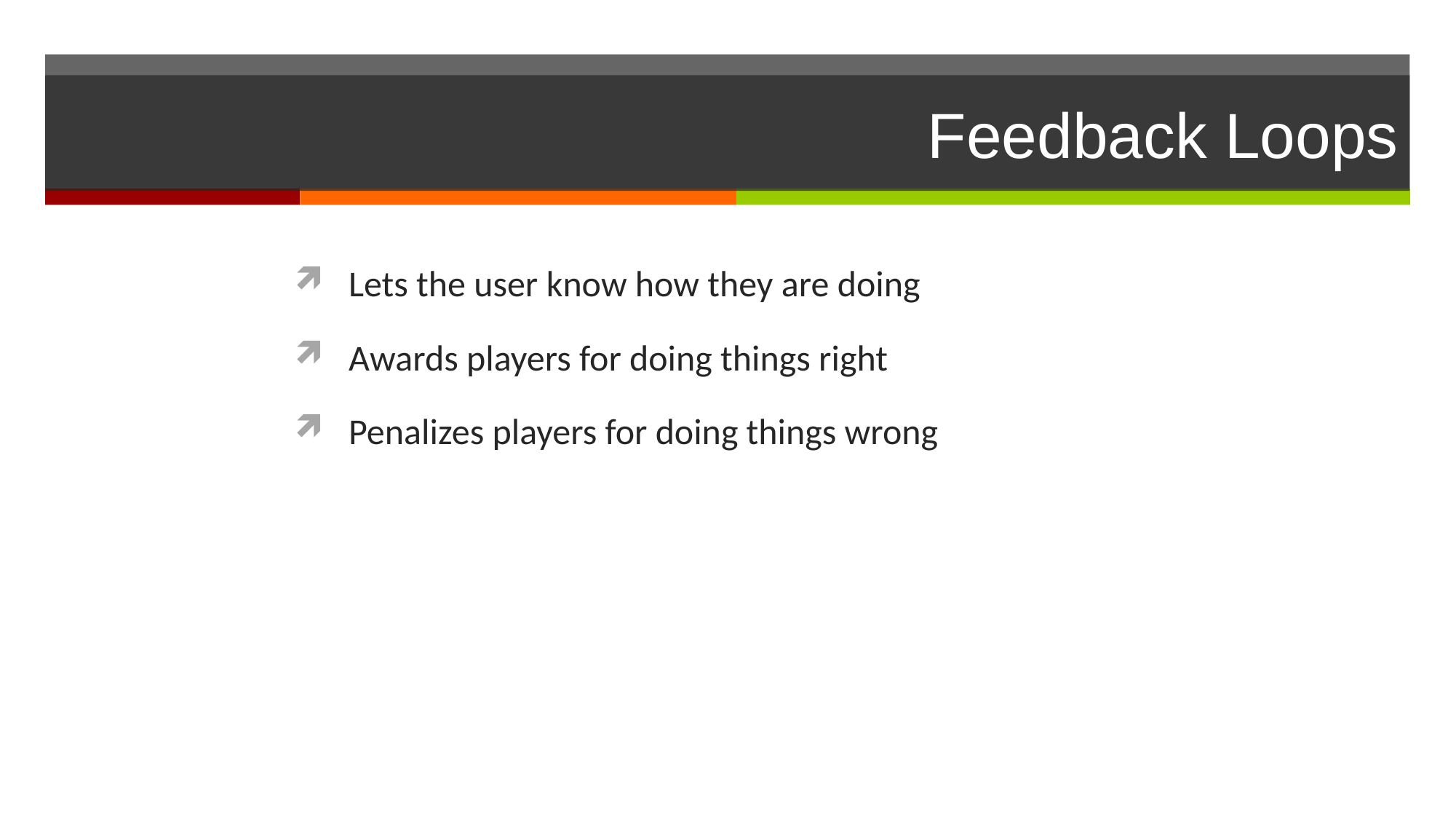

# Feedback Loops
Lets the user know how they are doing
Awards players for doing things right
Penalizes players for doing things wrong